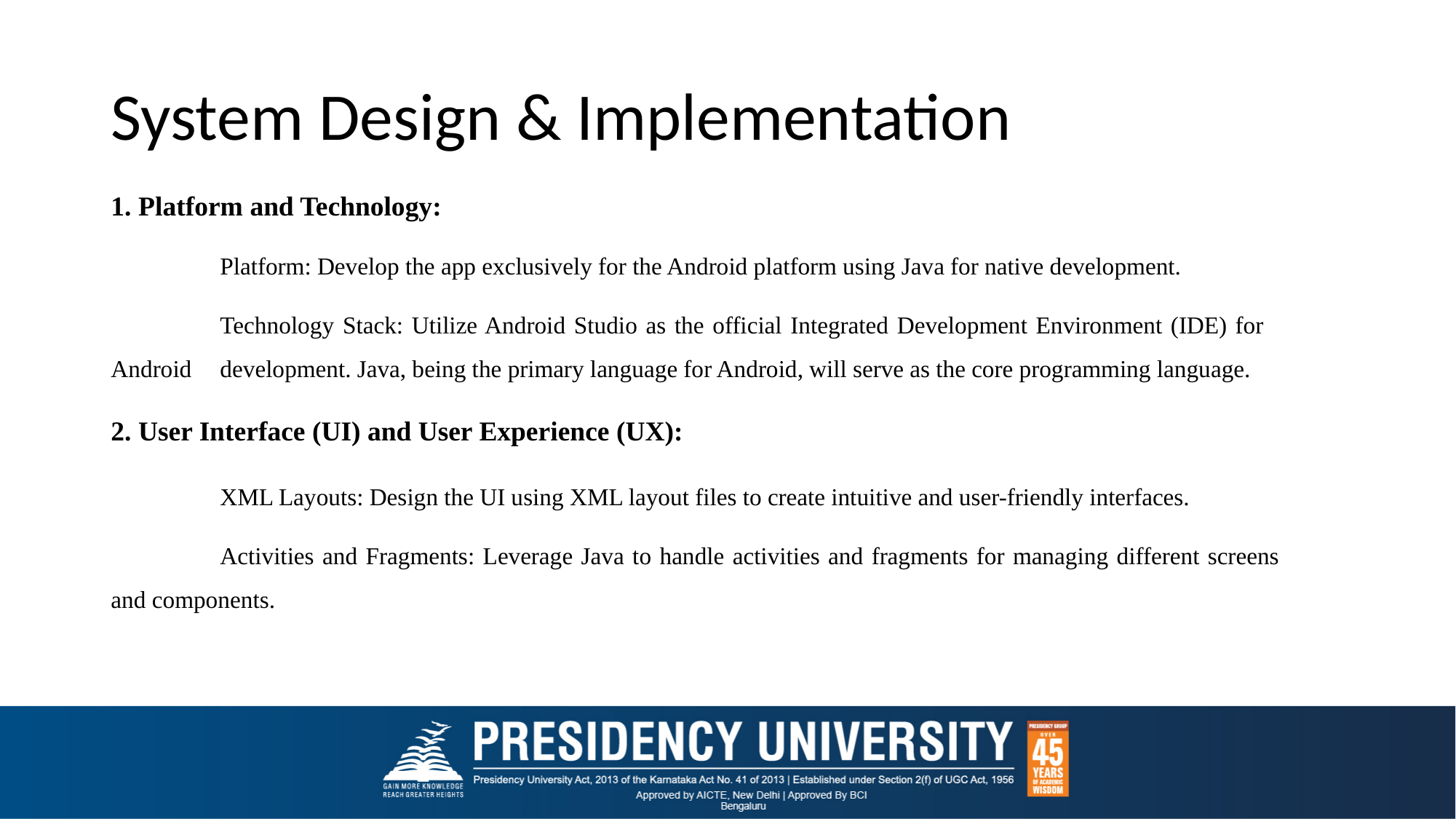

# System Design & Implementation
1. Platform and Technology:
	Platform: Develop the app exclusively for the Android platform using Java for native development.
	Technology Stack: Utilize Android Studio as the official Integrated Development Environment (IDE) for 	Android 	development. Java, being the primary language for Android, will serve as the core programming language.
2. User Interface (UI) and User Experience (UX):
	XML Layouts: Design the UI using XML layout files to create intuitive and user-friendly interfaces.
	Activities and Fragments: Leverage Java to handle activities and fragments for managing different screens 	and components.